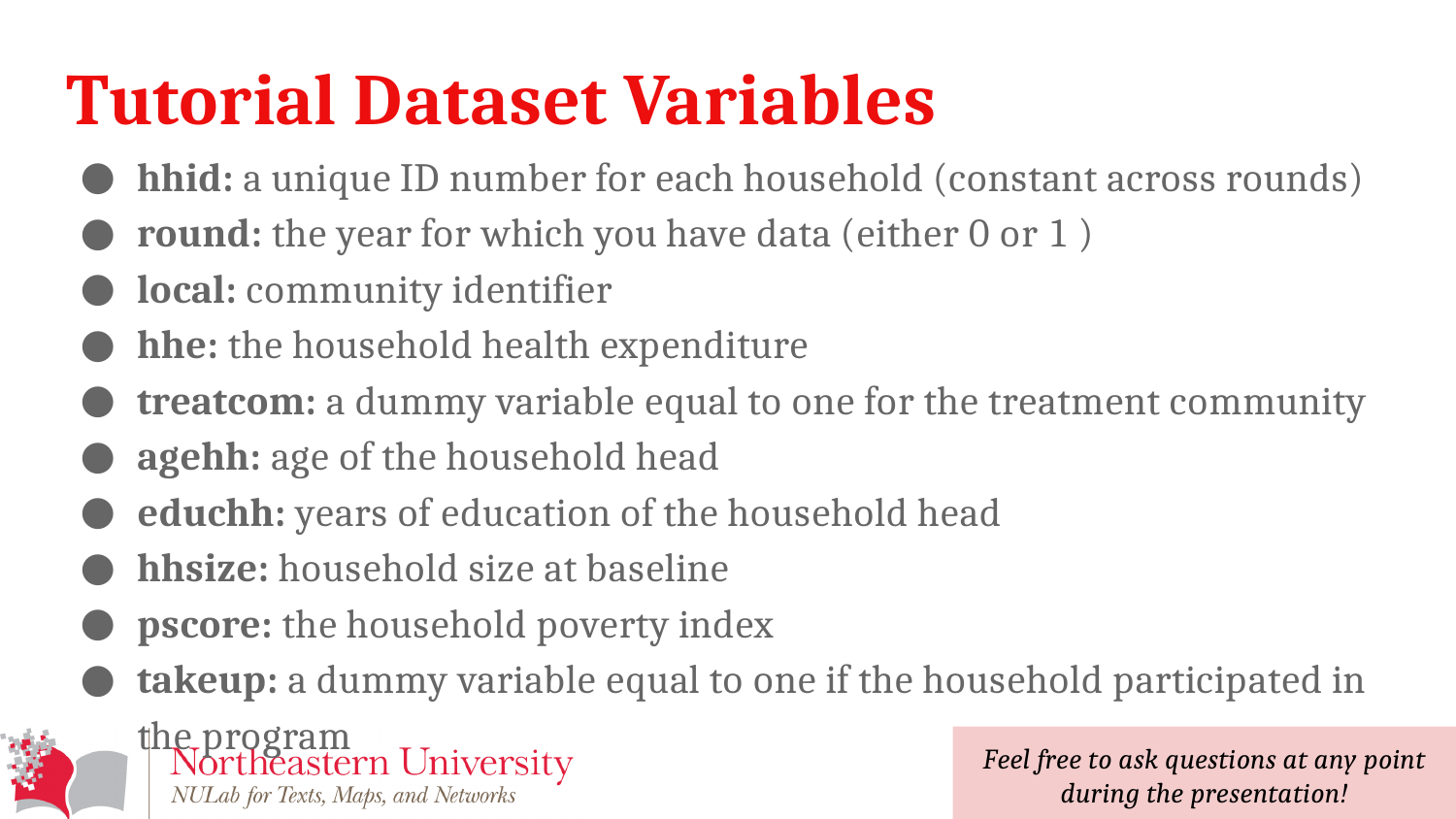

# Tutorial Dataset Variables
hhid: a unique ID number for each household (constant across rounds)
round: the year for which you have data (either 0 or 1 )
local: community identifier
hhe: the household health expenditure
treatcom: a dummy variable equal to one for the treatment community
agehh: age of the household head
educhh: years of education of the household head
hhsize: household size at baseline
pscore: the household poverty index
takeup: a dummy variable equal to one if the household participated in the program